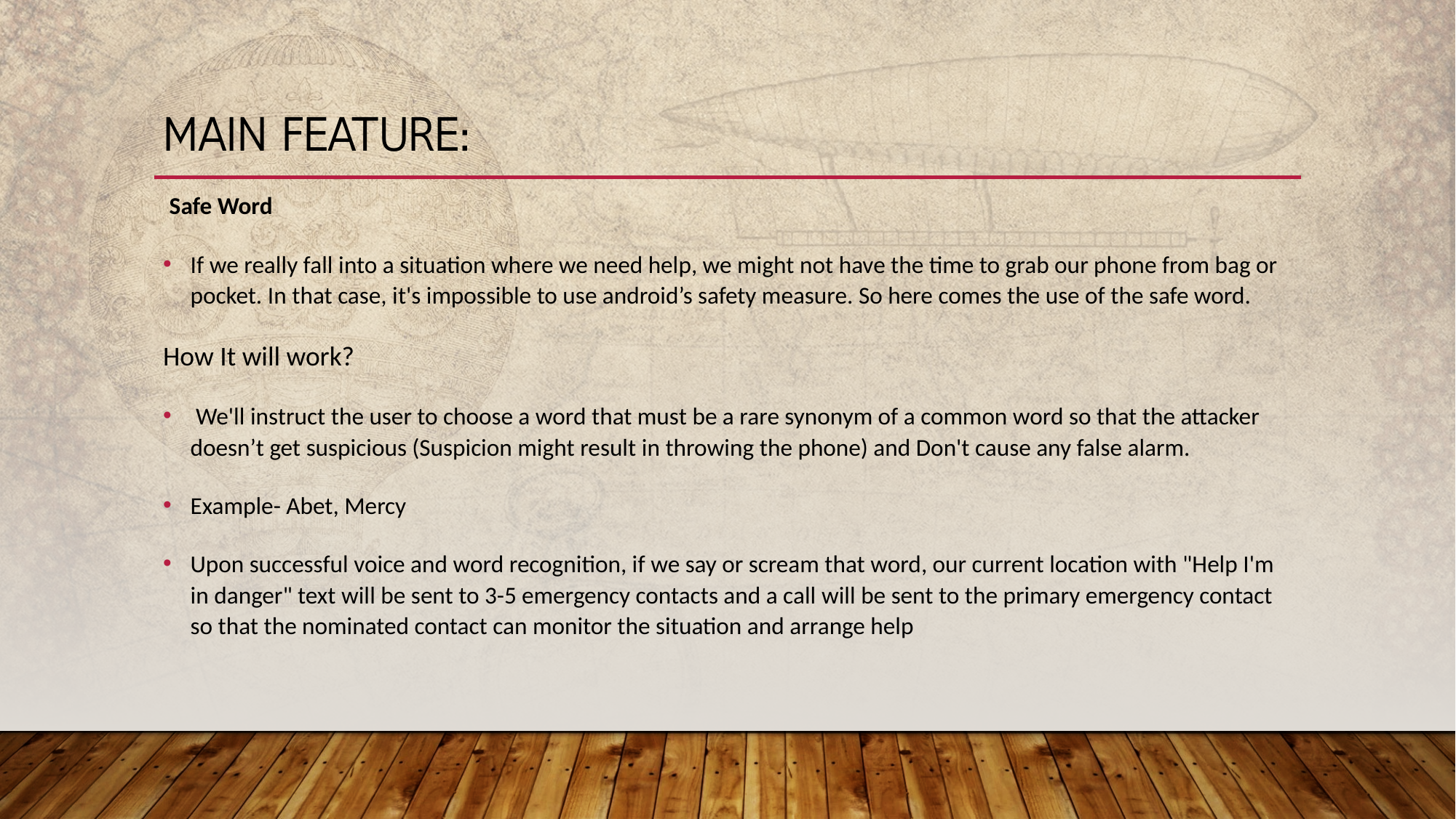

# Main Feature:
 Safe Word
If we really fall into a situation where we need help, we might not have the time to grab our phone from bag or pocket. In that case, it's impossible to use android’s safety measure. So here comes the use of the safe word.
How It will work?
 We'll instruct the user to choose a word that must be a rare synonym of a common word so that the attacker doesn’t get suspicious (Suspicion might result in throwing the phone) and Don't cause any false alarm.
Example- Abet, Mercy
Upon successful voice and word recognition, if we say or scream that word, our current location with "Help I'm in danger" text will be sent to 3-5 emergency contacts and a call will be sent to the primary emergency contact so that the nominated contact can monitor the situation and arrange help